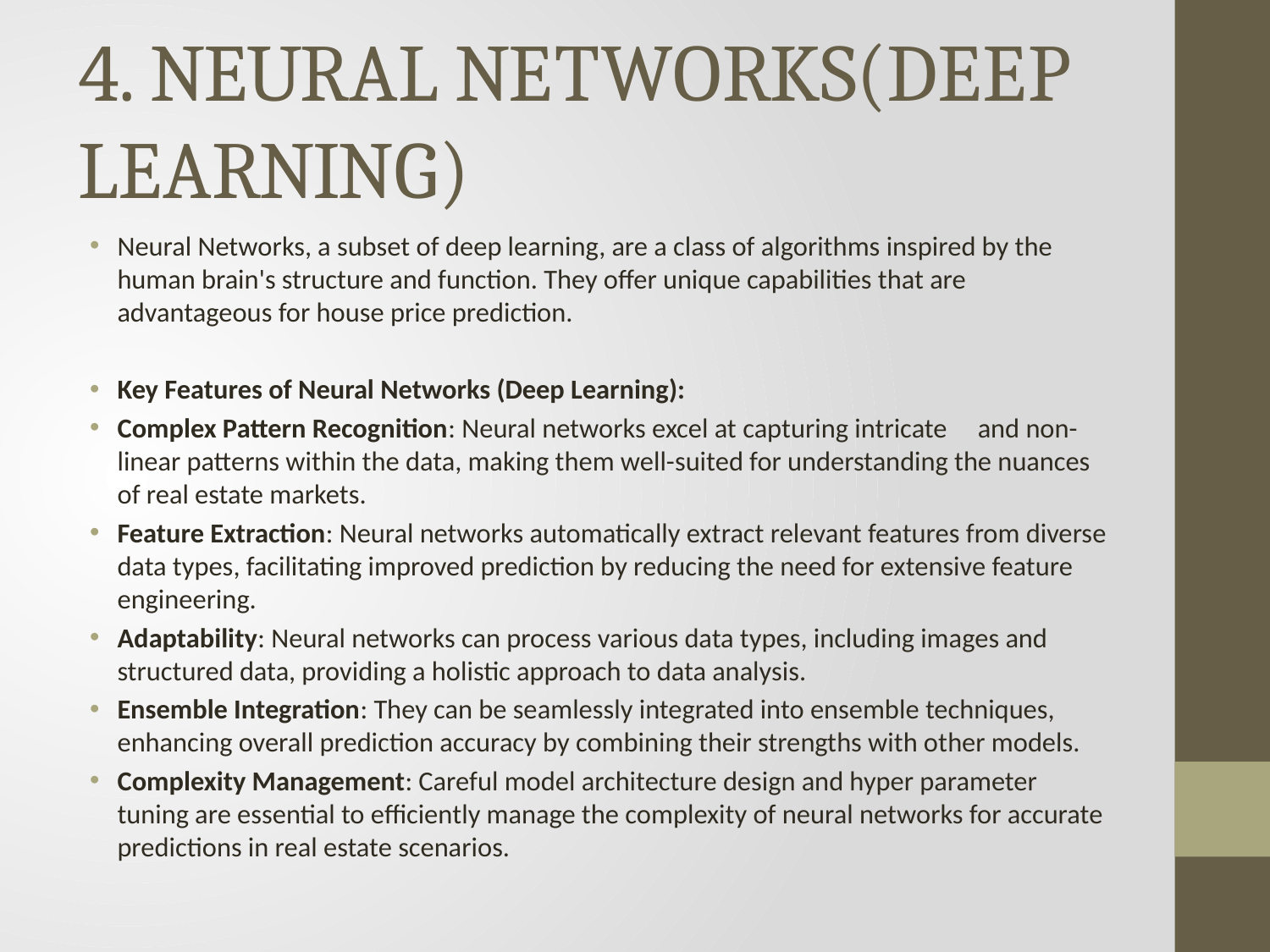

# 4. NEURAL NETWORKS(DEEP LEARNING)
Neural Networks, a subset of deep learning, are a class of algorithms inspired by the human brain's structure and function. They offer unique capabilities that are advantageous for house price prediction.

Key Features of Neural Networks (Deep Learning):
Complex Pattern Recognition: Neural networks excel at capturing intricate     and non-linear patterns within the data, making them well-suited for understanding the nuances of real estate markets.
Feature Extraction: Neural networks automatically extract relevant features from diverse data types, facilitating improved prediction by reducing the need for extensive feature engineering.
Adaptability: Neural networks can process various data types, including images and structured data, providing a holistic approach to data analysis.
Ensemble Integration: They can be seamlessly integrated into ensemble techniques, enhancing overall prediction accuracy by combining their strengths with other models.
Complexity Management: Careful model architecture design and hyper parameter tuning are essential to efficiently manage the complexity of neural networks for accurate predictions in real estate scenarios.